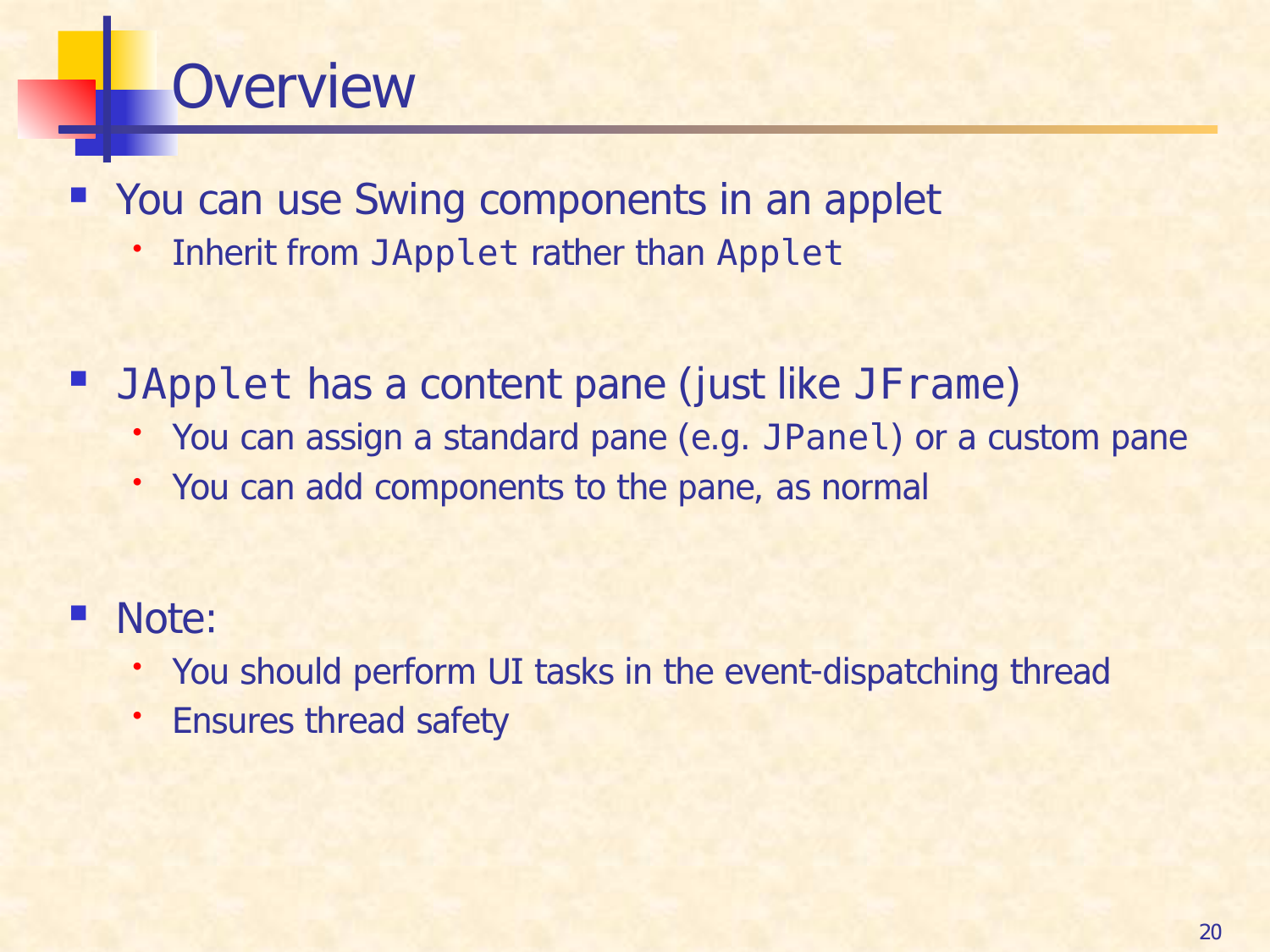

# Overview
You can use Swing components in an applet
Inherit from JApplet rather than Applet

JApplet has a content pane (just like JFrame)
You can assign a standard pane (e.g. JPanel) or a custom pane
You can add components to the pane, as normal

Note:
You should perform UI tasks in the event-dispatching thread
Ensures thread safety
20